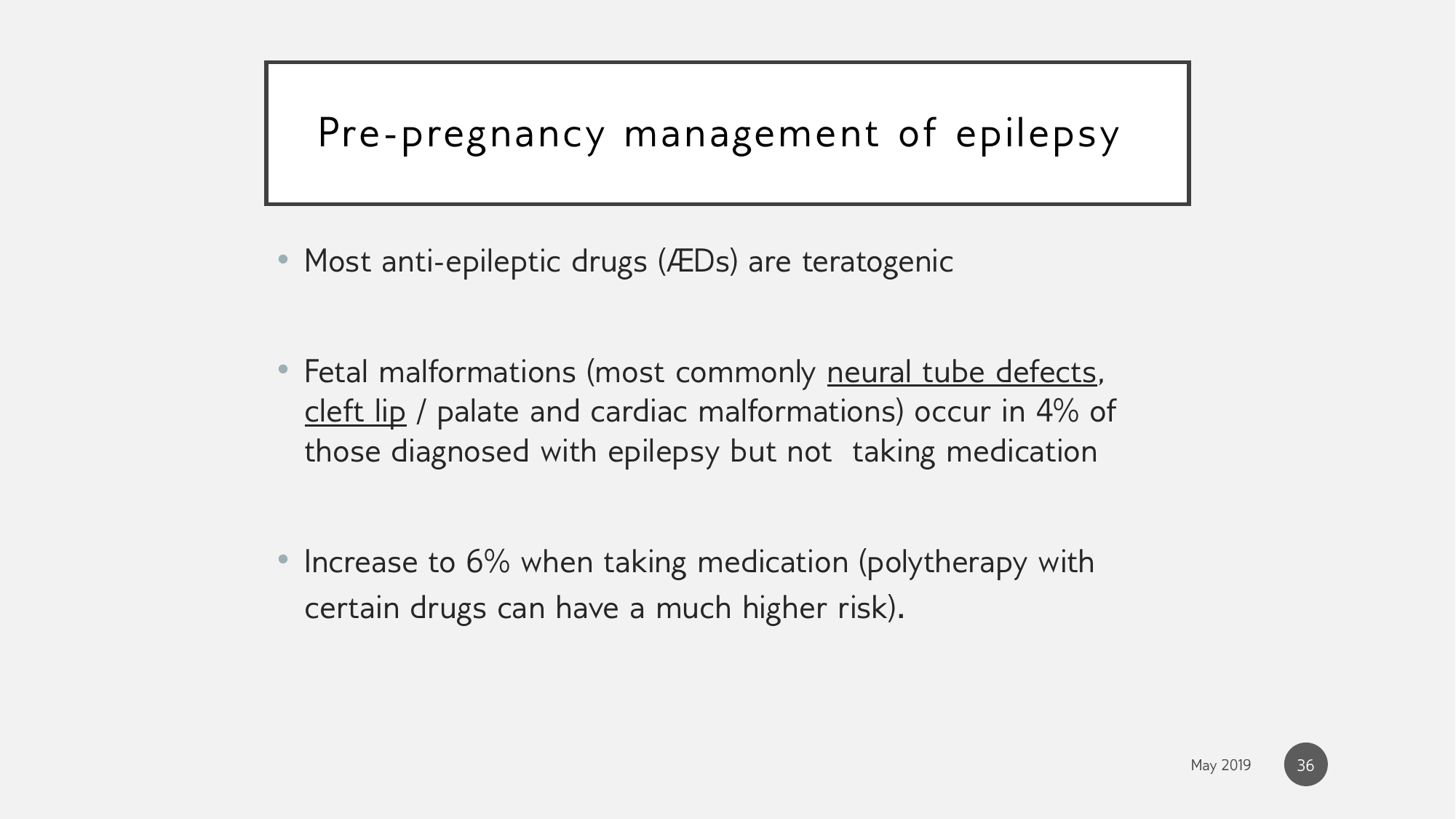

# Pre-pregnancy management of epilepsy
Most anti-epileptic drugs (AEDs) are teratogenic

Fetal malformations (most commonly neural tube defects, cleft lip / palate and cardiac malformations) occur in 4% of those diagnosed with epilepsy but not  taking medication

Increase to 6% when taking medication (polytherapy with certain drugs can have a much higher risk).

36
May 2019